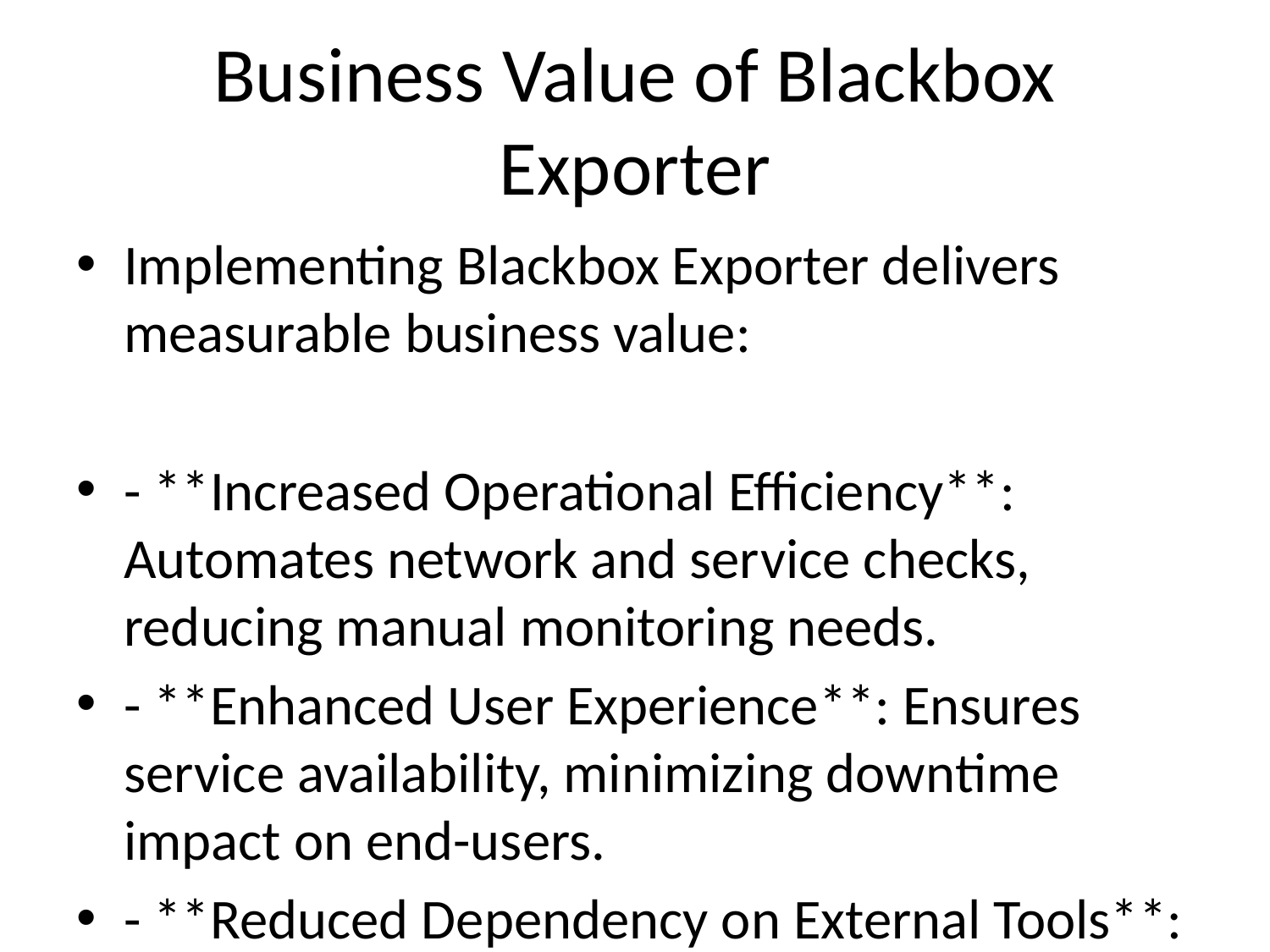

# Business Value of Blackbox Exporter
Implementing Blackbox Exporter delivers measurable business value:

- **Increased Operational Efficiency**: Automates network and service checks, reducing manual monitoring needs.
- **Enhanced User Experience**: Ensures service availability, minimizing downtime impact on end-users.
- **Reduced Dependency on External Tools**: Simplifies the toolset by centralizing monitoring in an open-source ecosystem.
- **Agility and Flexibility**: Configurable to evolving business needs, from scaling services to adjusting monitored endpoints.